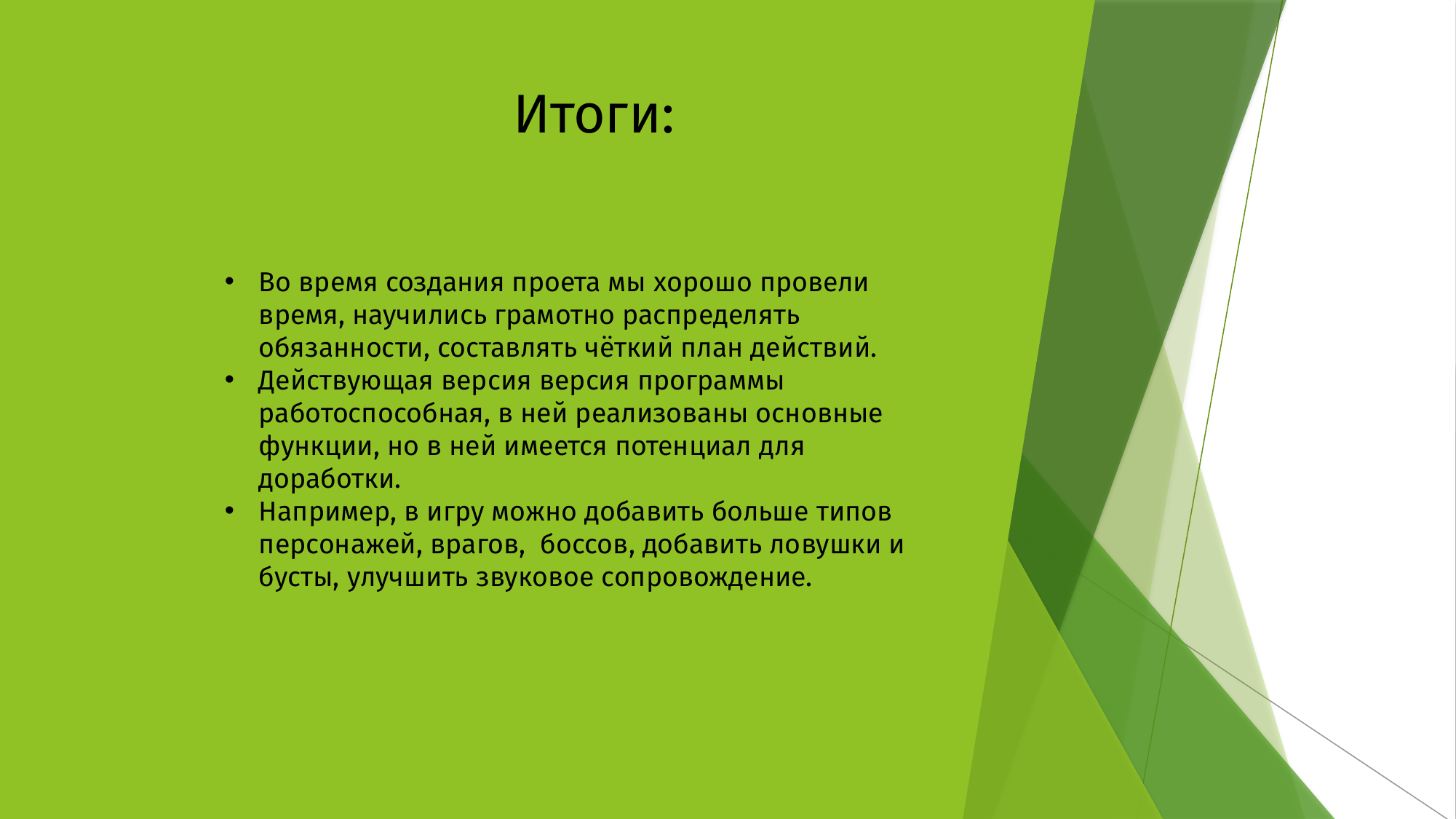

# Итоги:
Во время создания проета мы хорошо провели время, научились грамотно распределять обязанности, составлять чёткий план действий.
Действующая версия версия программы работоспособная, в ней реализованы основные функции, но в ней имеется потенциал для доработки.
Например, в игру можно добавить больше типов персонажей, врагов,  боссов, добавить ловушки и бусты, улучшить звуковое сопровождение.